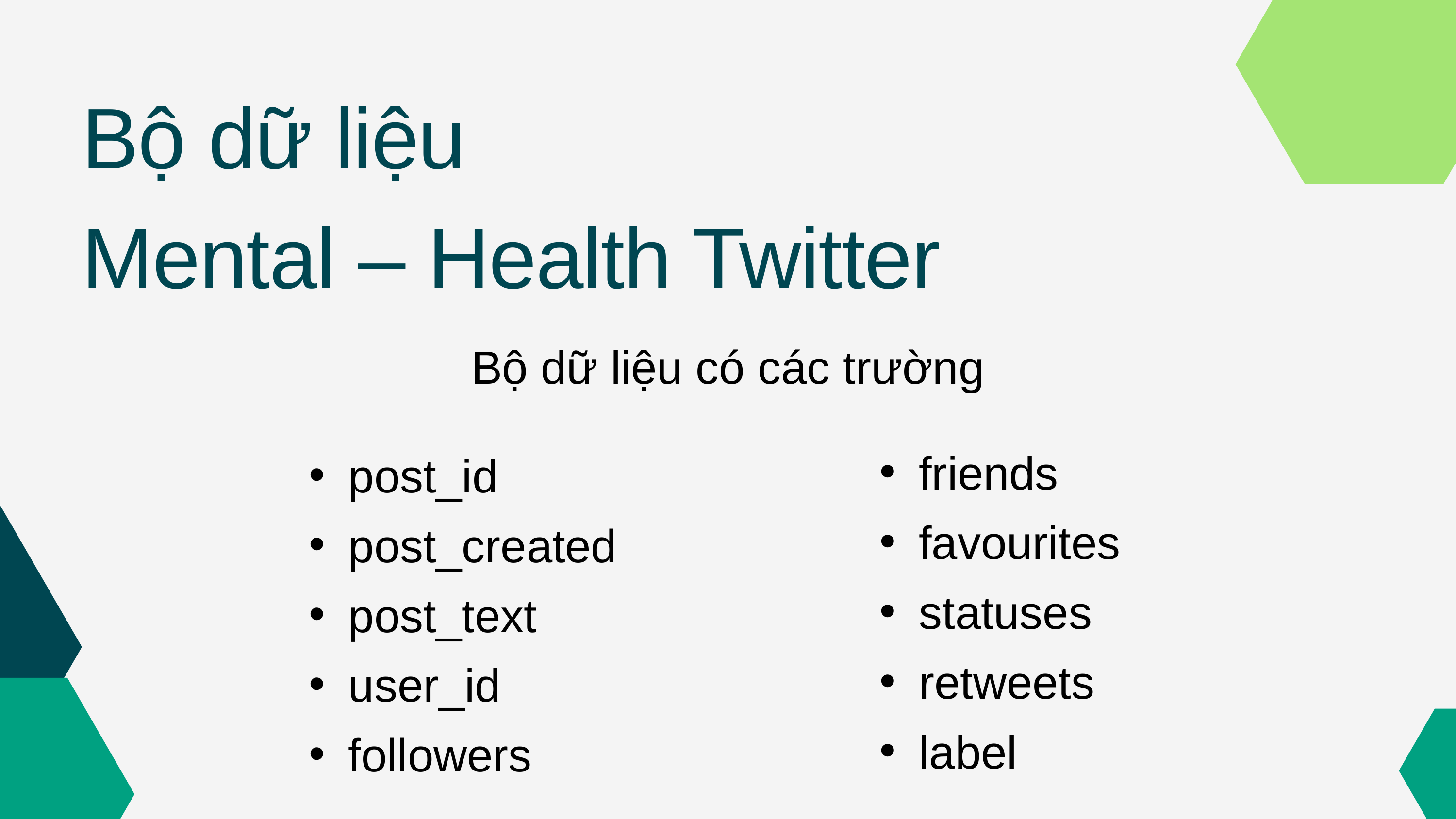

Bộ dữ liệu
Mental – Health Twitter
Bộ dữ liệu có các trường
friends
favourites
statuses
retweets
label
post_id
post_created
post_text
user_id
followers